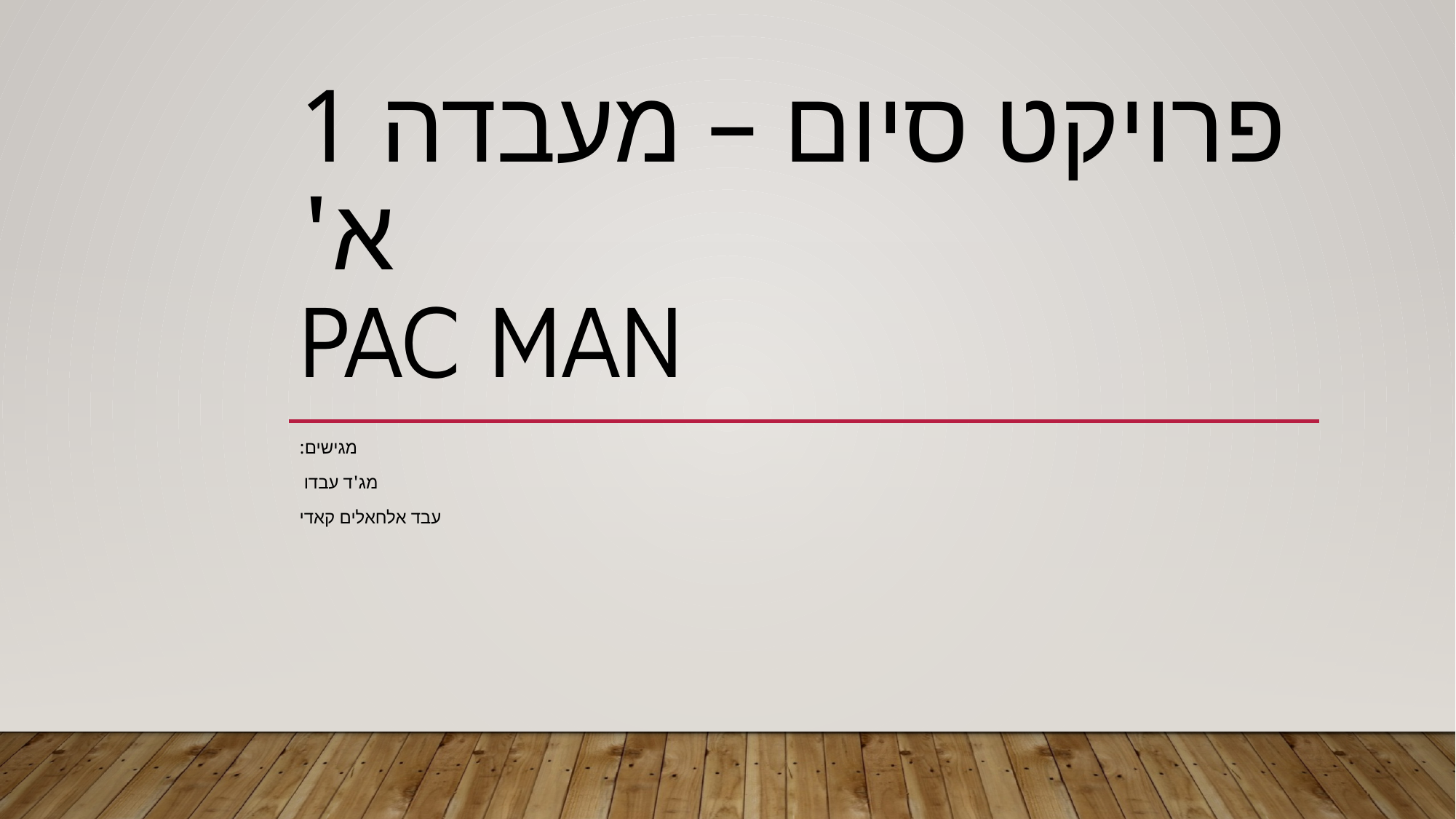

# פרויקט סיום – מעבדה 1 א' PAC MAN
מגישים:
מג'ד עבדו
עבד אלחאלים קאדי